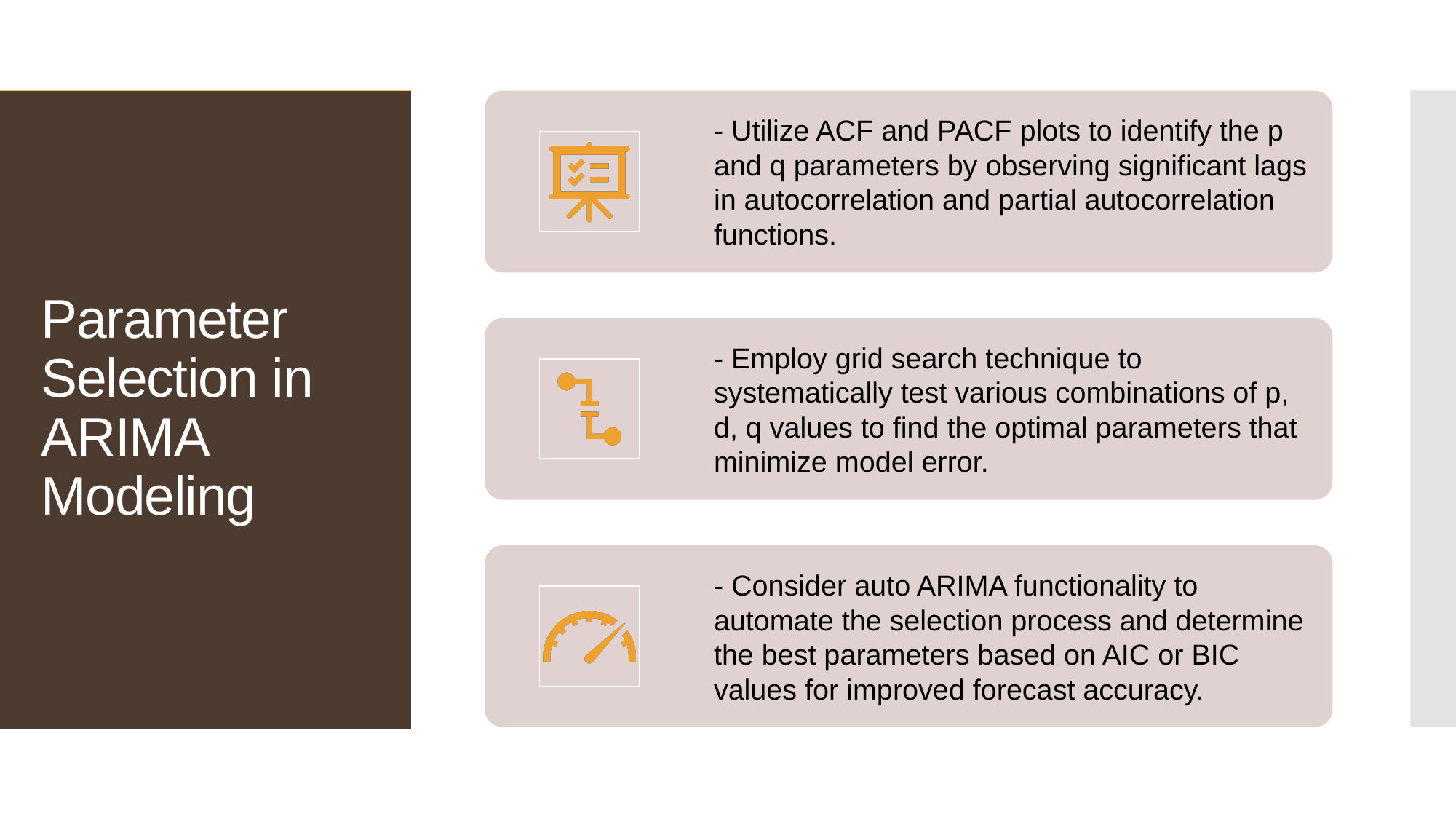

- Utilize ACF and PACF plots to identify the p and q parameters by observing significant lags in autocorrelation and partial autocorrelation functions.
- Employ grid search technique to systematically test various combinations of p, d, q values to find the optimal parameters that minimize model error.
- Consider auto ARIMA functionality to automate the selection process and determine the best parameters based on AIC or BIC values for improved forecast accuracy.

# Parameter Selection in ARIMA Modeling